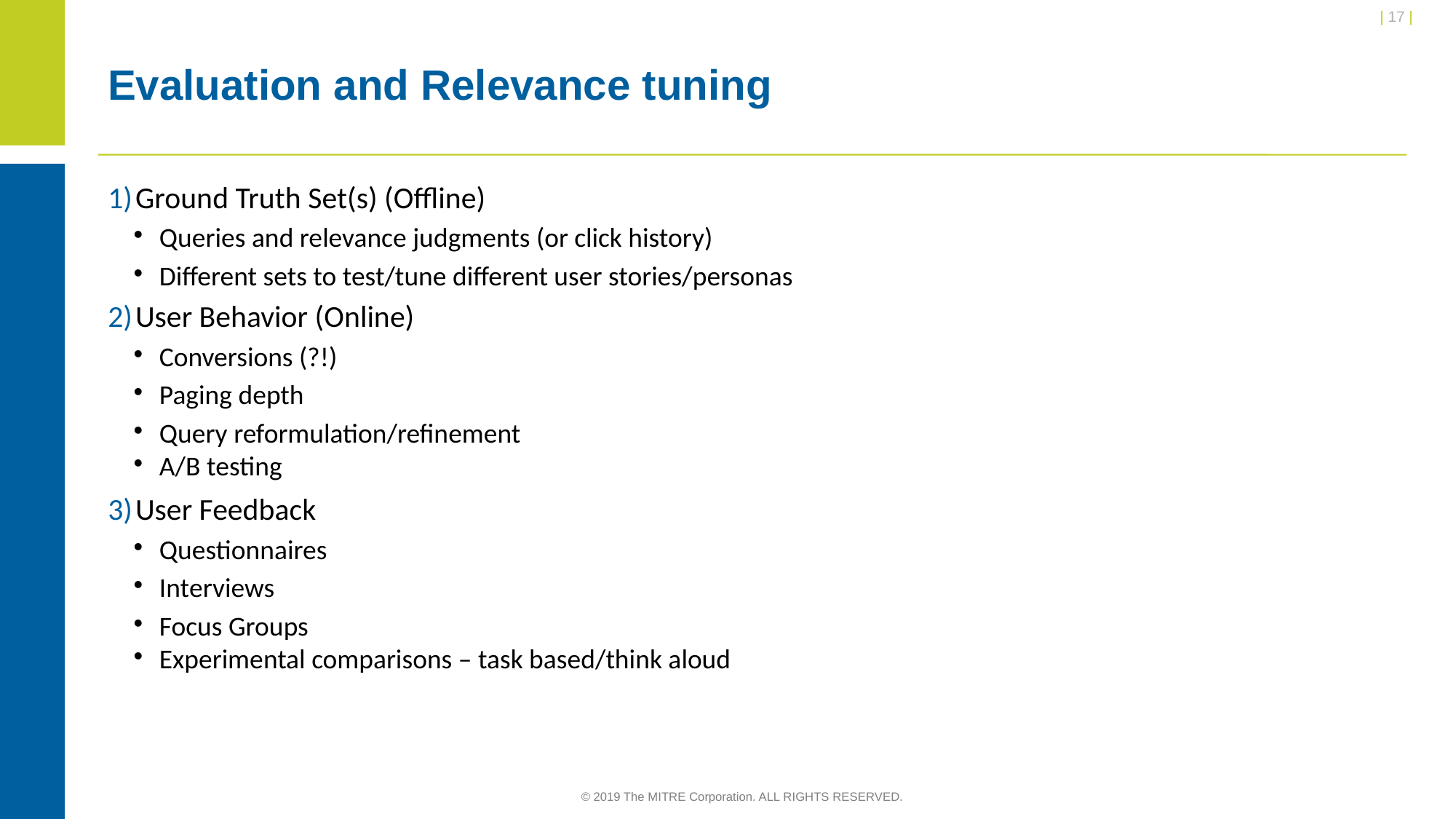

| 17 |
Evaluation and Relevance tuning
Ground Truth Set(s) (Offline)
Queries and relevance judgments (or click history)
Different sets to test/tune different user stories/personas
User Behavior (Online)
Conversions (?!)
Paging depth
Query reformulation/refinement
A/B testing
User Feedback
Questionnaires
Interviews
Focus Groups
Experimental comparisons – task based/think aloud